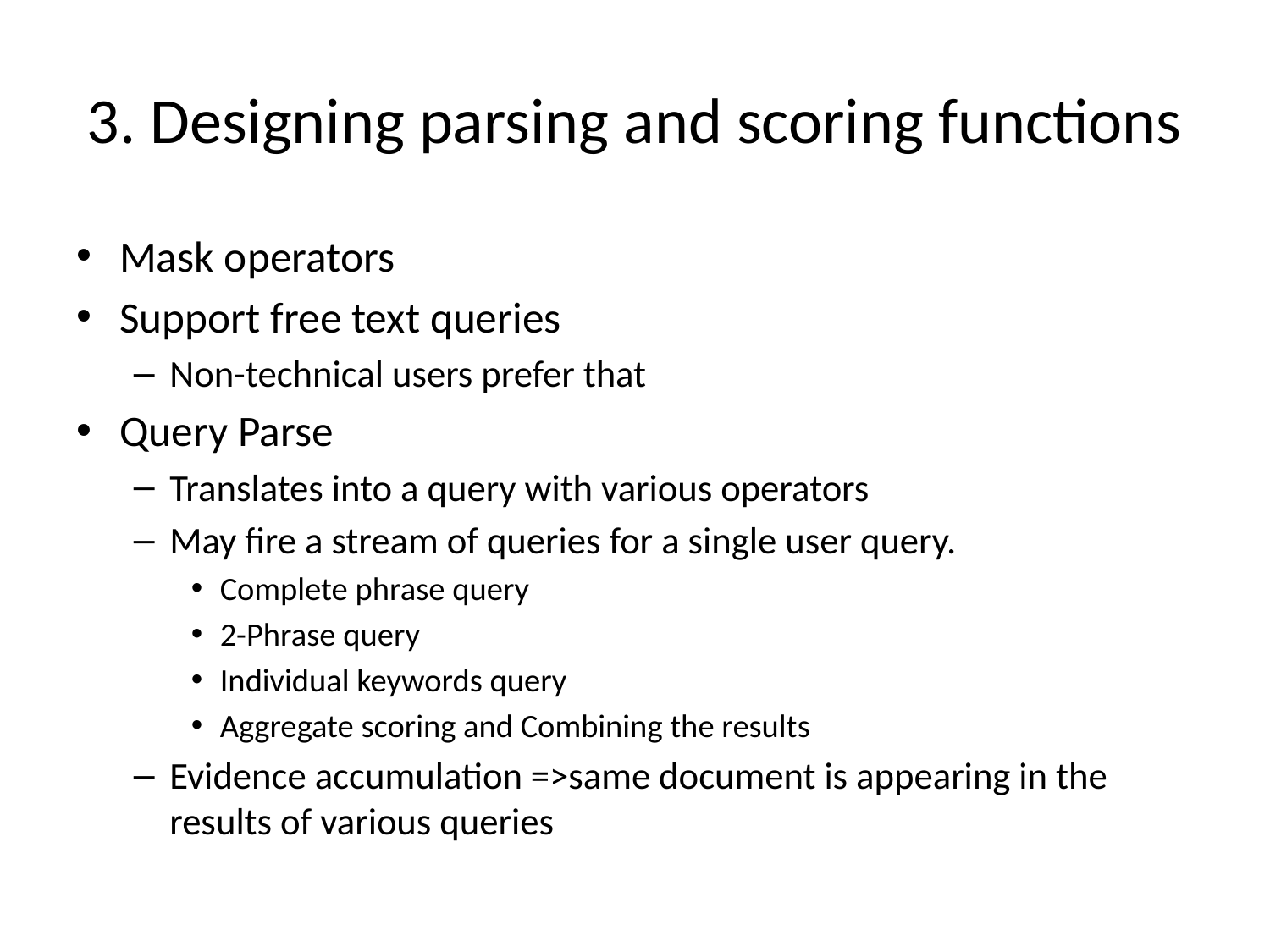

# 3. Designing parsing and scoring functions
Mask operators
Support free text queries
Non-technical users prefer that
Query Parse
Translates into a query with various operators
May fire a stream of queries for a single user query.
Complete phrase query
2-Phrase query
Individual keywords query
Aggregate scoring and Combining the results
Evidence accumulation =>same document is appearing in the results of various queries